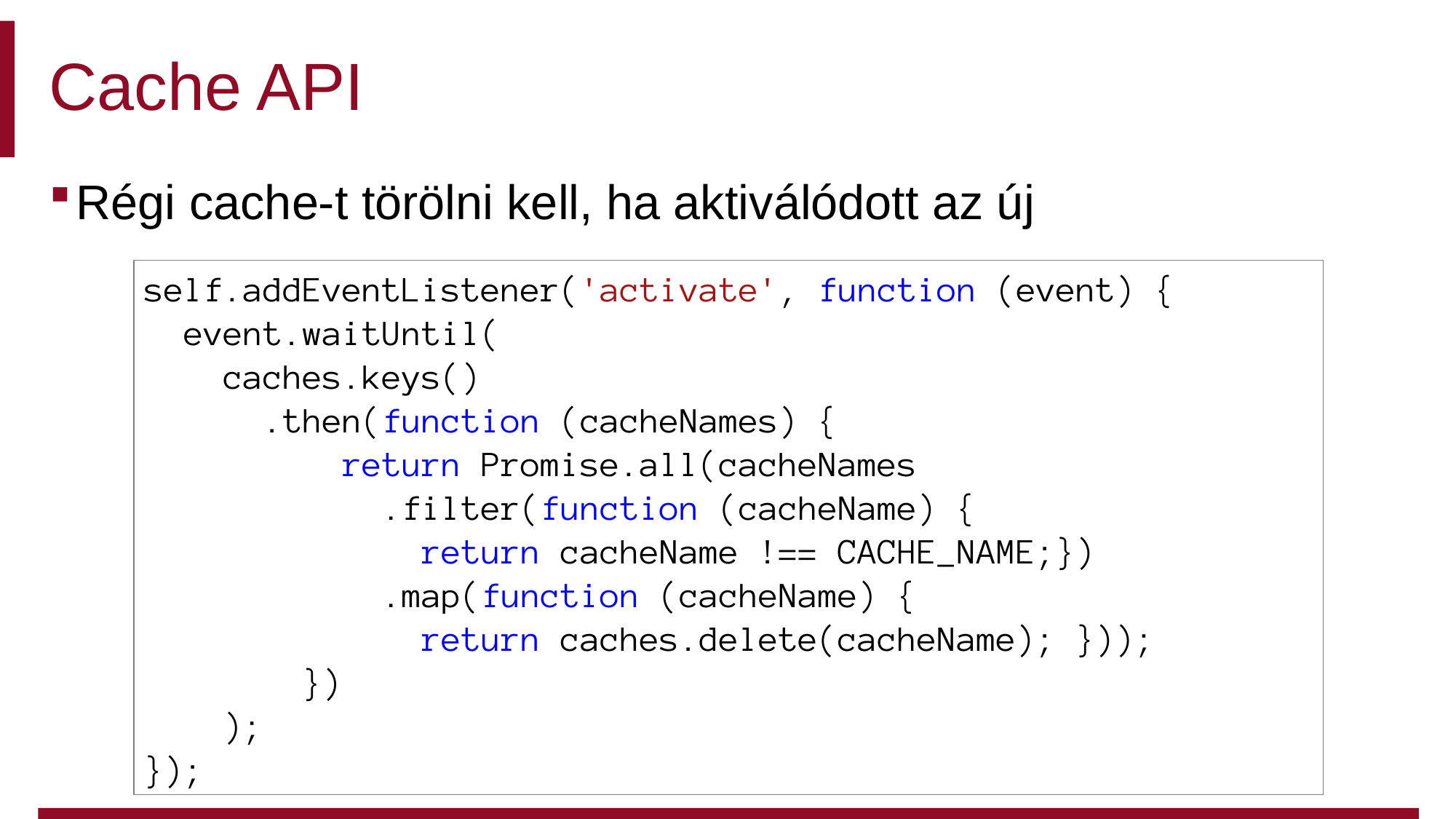

# Cache API
Régi cache-t törölni kell, ha aktiválódott az új

self.addEventListener('activate', function (event) {
  event.waitUntil(
    caches.keys()
      .then(function (cacheNames) {
          return Promise.all(cacheNames
            .filter(function (cacheName) {
              return cacheName !== CACHE_NAME;})
            .map(function (cacheName) {
              return caches.delete(cacheName); }));
        })
    );
});